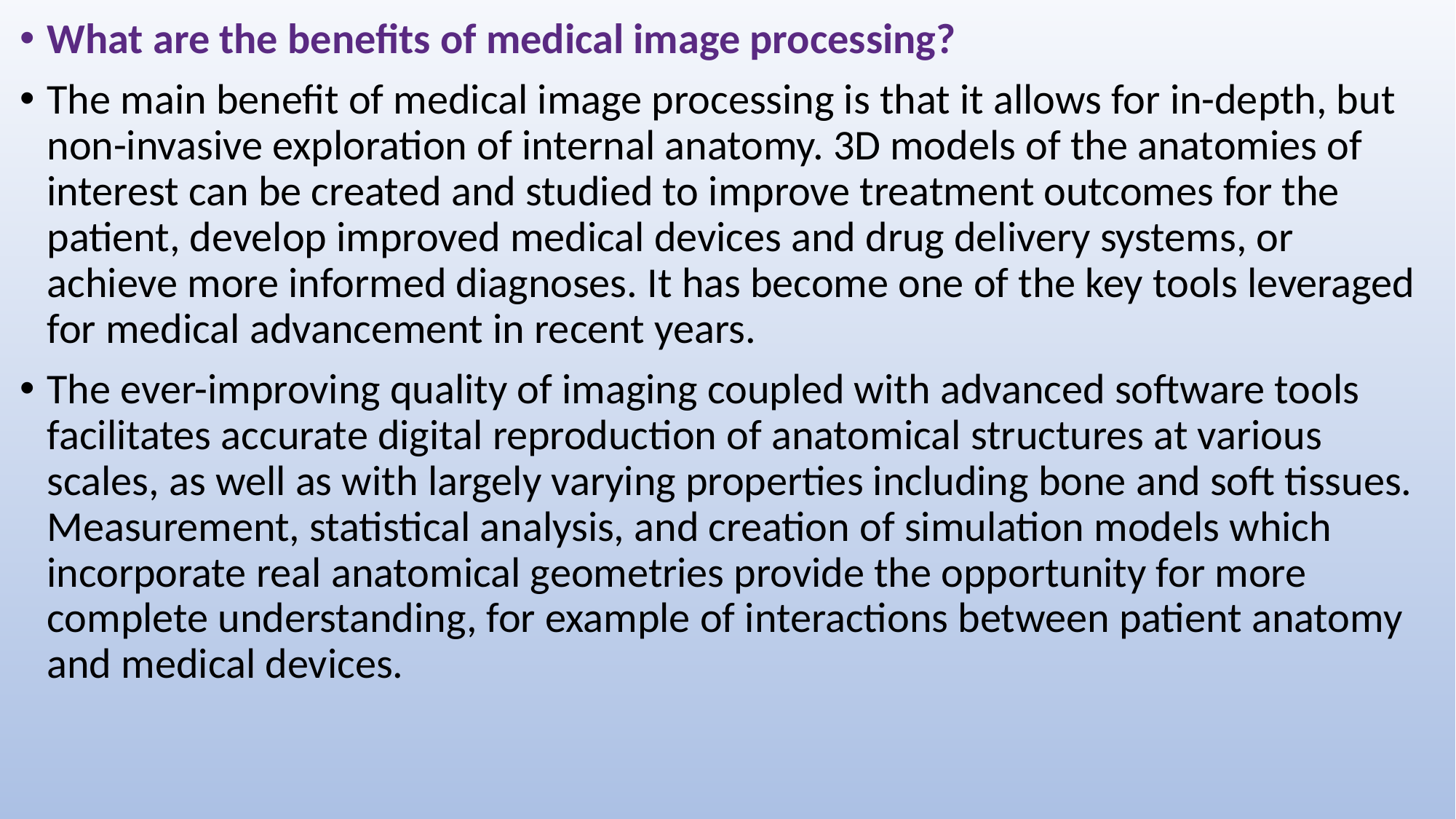

What are the benefits of medical image processing?
The main benefit of medical image processing is that it allows for in-depth, but non-invasive exploration of internal anatomy. 3D models of the anatomies of interest can be created and studied to improve treatment outcomes for the patient, develop improved medical devices and drug delivery systems, or achieve more informed diagnoses. It has become one of the key tools leveraged for medical advancement in recent years.
The ever-improving quality of imaging coupled with advanced software tools facilitates accurate digital reproduction of anatomical structures at various scales, as well as with largely varying properties including bone and soft tissues. Measurement, statistical analysis, and creation of simulation models which incorporate real anatomical geometries provide the opportunity for more complete understanding, for example of interactions between patient anatomy and medical devices.